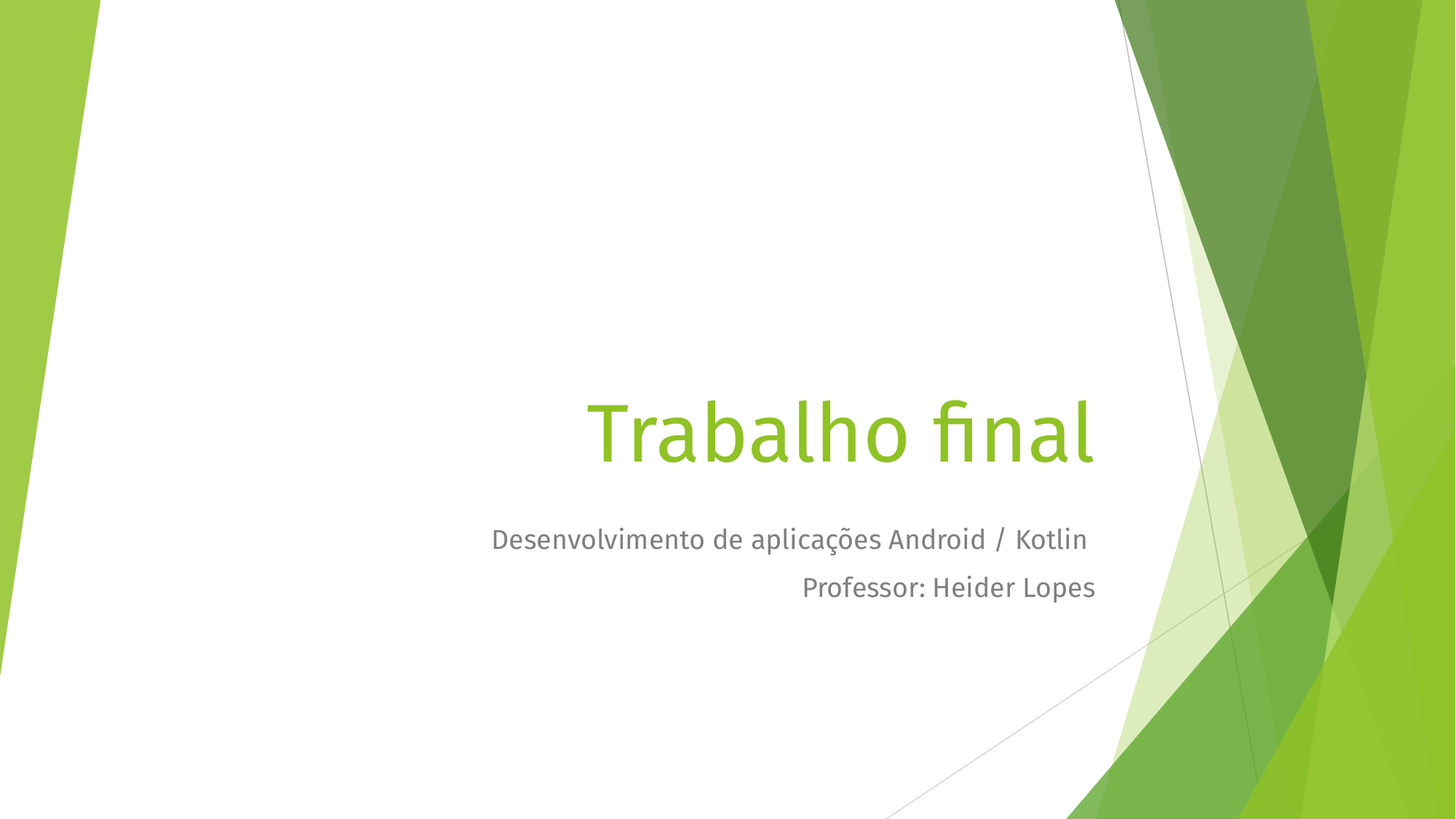

# Trabalho final
Desenvolvimento de aplicações Android / Kotlin
Professor: Heider Lopes